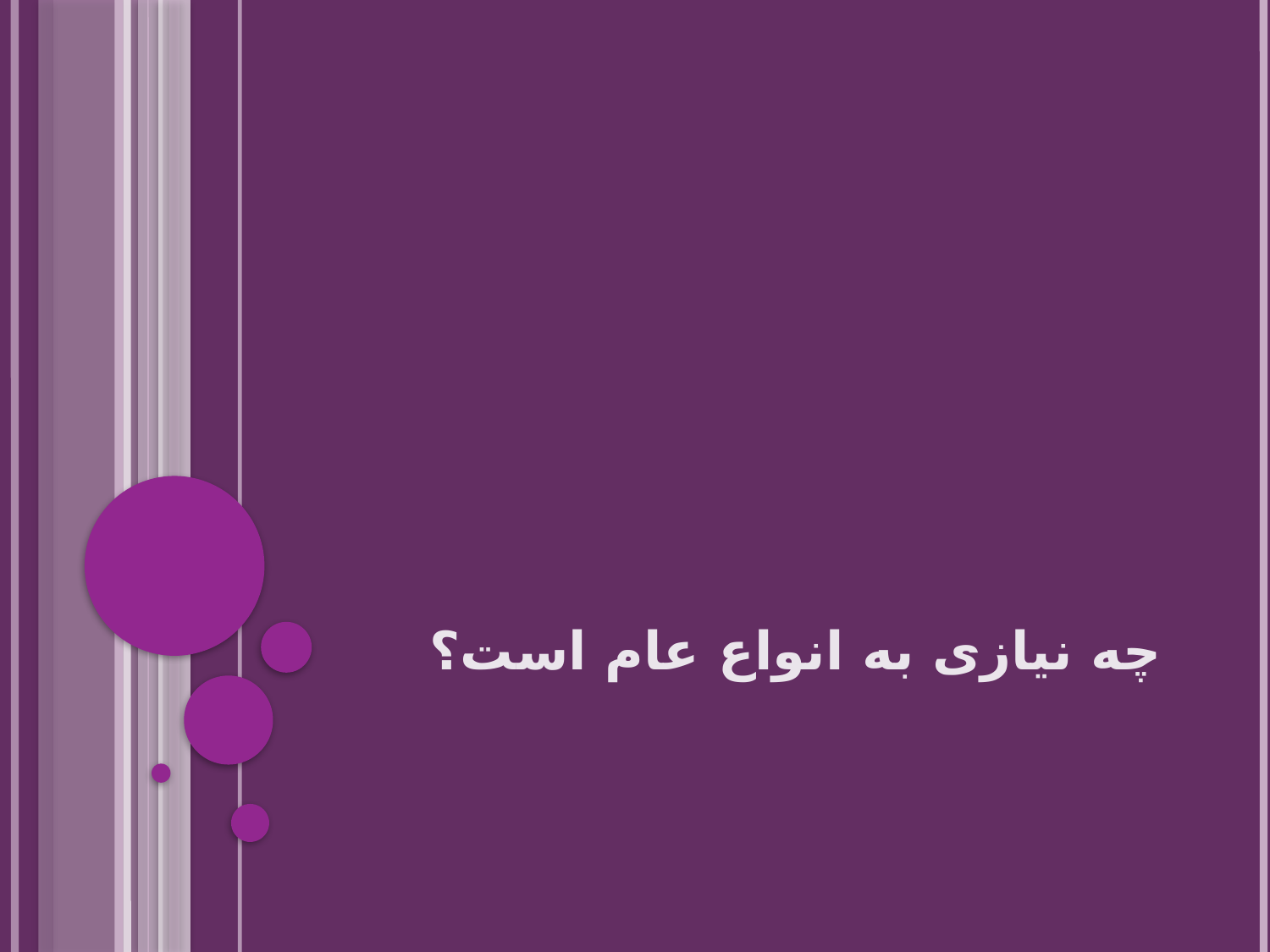

# چه نیازی به انواع عام است؟